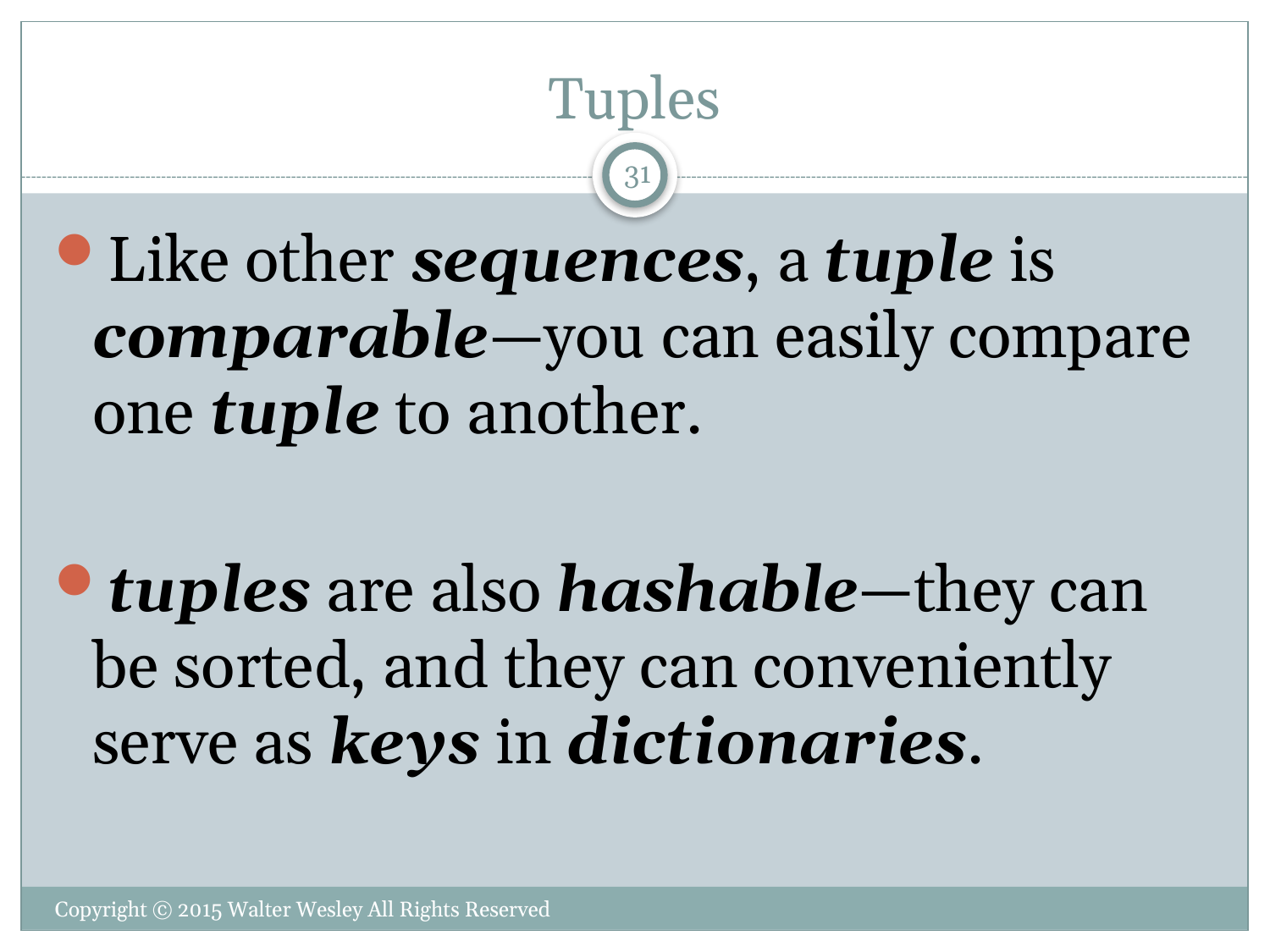

# Tuples
31
Like other sequences, a tuple is comparable—you can easily compare one tuple to another.

tuples are also hashable—they can be sorted, and they can conveniently serve as keys in dictionaries.

Copyright © 2015 Walter Wesley All Rights Reserved